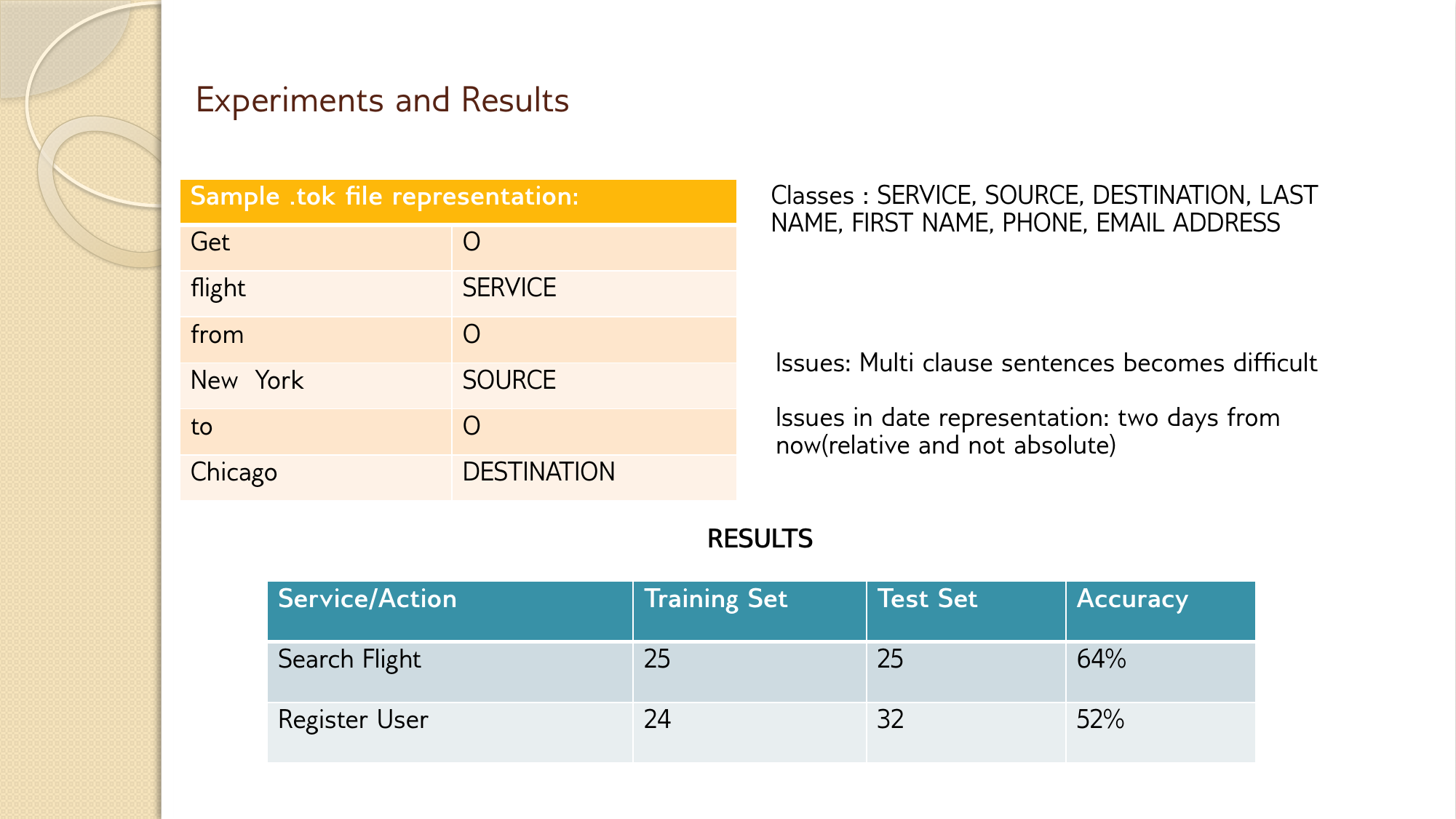

# Experiments and Results

Classes : SERVICE, SOURCE, DESTINATION, LAST NAME, FIRST NAME, PHONE, EMAIL ADDRESS
| Sample .tok file representation: |  |
| --- | --- |
| Get | O |
| flight | SERVICE |
| from | O |
| New York | SOURCE |
| to | O |
| Chicago | DESTINATION |
Issues: Multi clause sentences becomes difficult

Issues in date representation: two days from now(relative and not absolute)
RESULTS
| Service/Action | Training Set | Test Set | Accuracy |
| --- | --- | --- | --- |
| Search Flight | 25 | 25 | 64% |
| Register User | 24 | 32 | 52% |